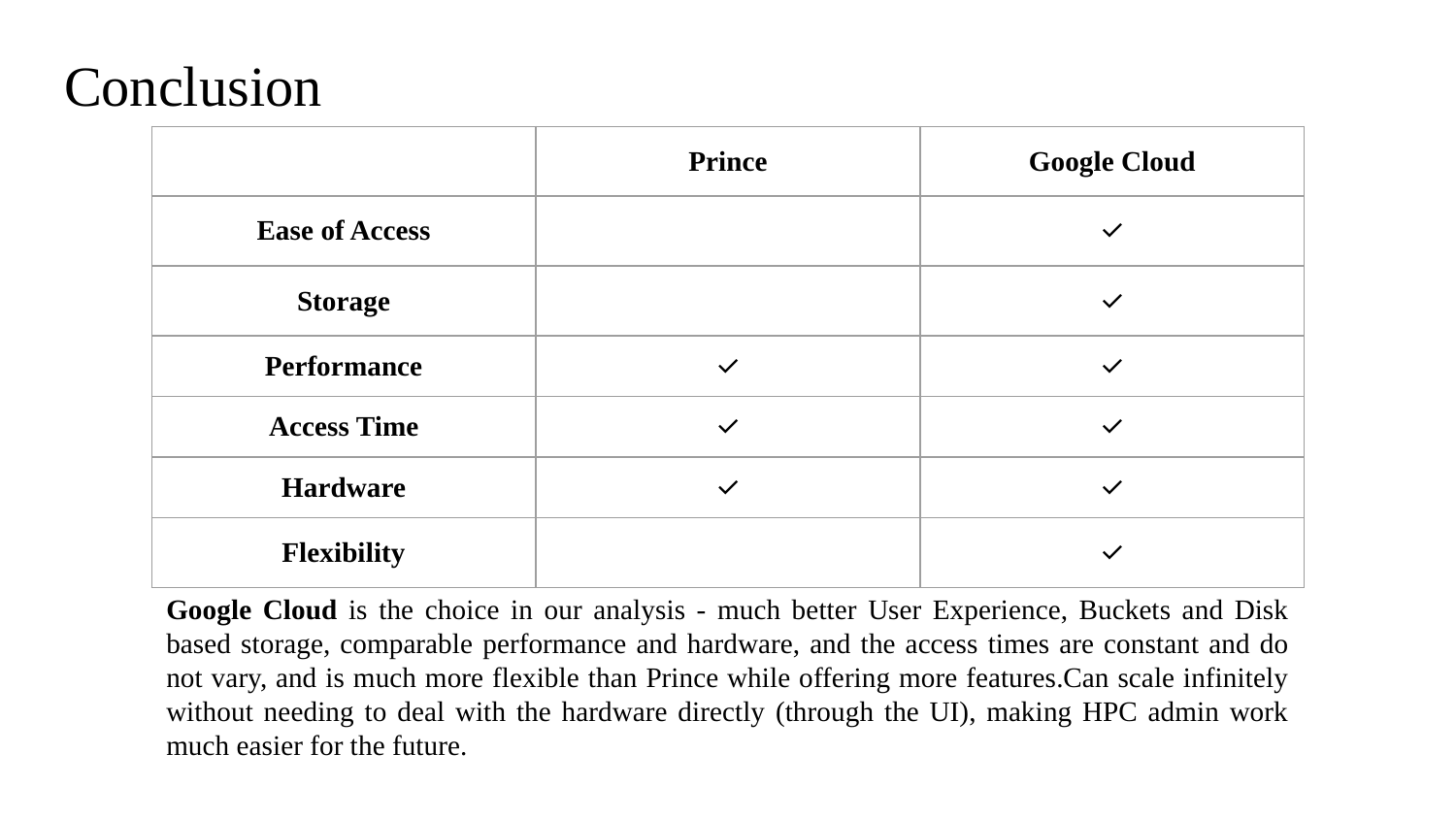

# Conclusion
|  | Prince | Google Cloud |
| --- | --- | --- |
| Ease of Access |  | ✓ |
| Storage |  | ✓ |
| Performance | ✓ | ✓ |
| Access Time | ✓ | ✓ |
| Hardware | ✓ | ✓ |
| Flexibility |  | ✓ |
Google Cloud is the choice in our analysis - much better User Experience, Buckets and Disk based storage, comparable performance and hardware, and the access times are constant and do not vary, and is much more flexible than Prince while offering more features.Can scale infinitely without needing to deal with the hardware directly (through the UI), making HPC admin work much easier for the future.